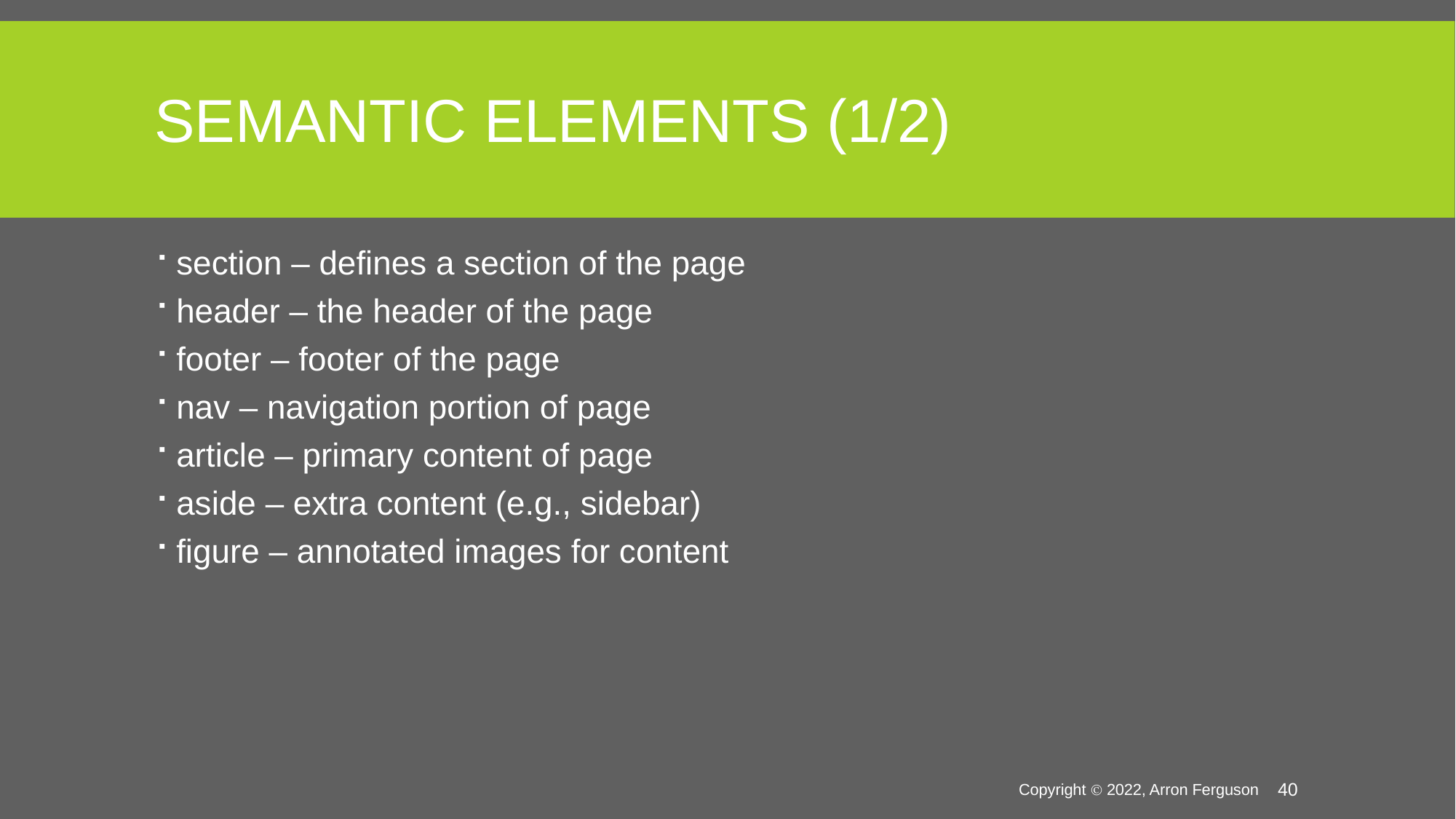

# Semantic Elements (1/2)
section – defines a section of the page
header – the header of the page
footer – footer of the page
nav – navigation portion of page
article – primary content of page
aside – extra content (e.g., sidebar)
figure – annotated images for content
Copyright Ⓒ 2022, Arron Ferguson
40